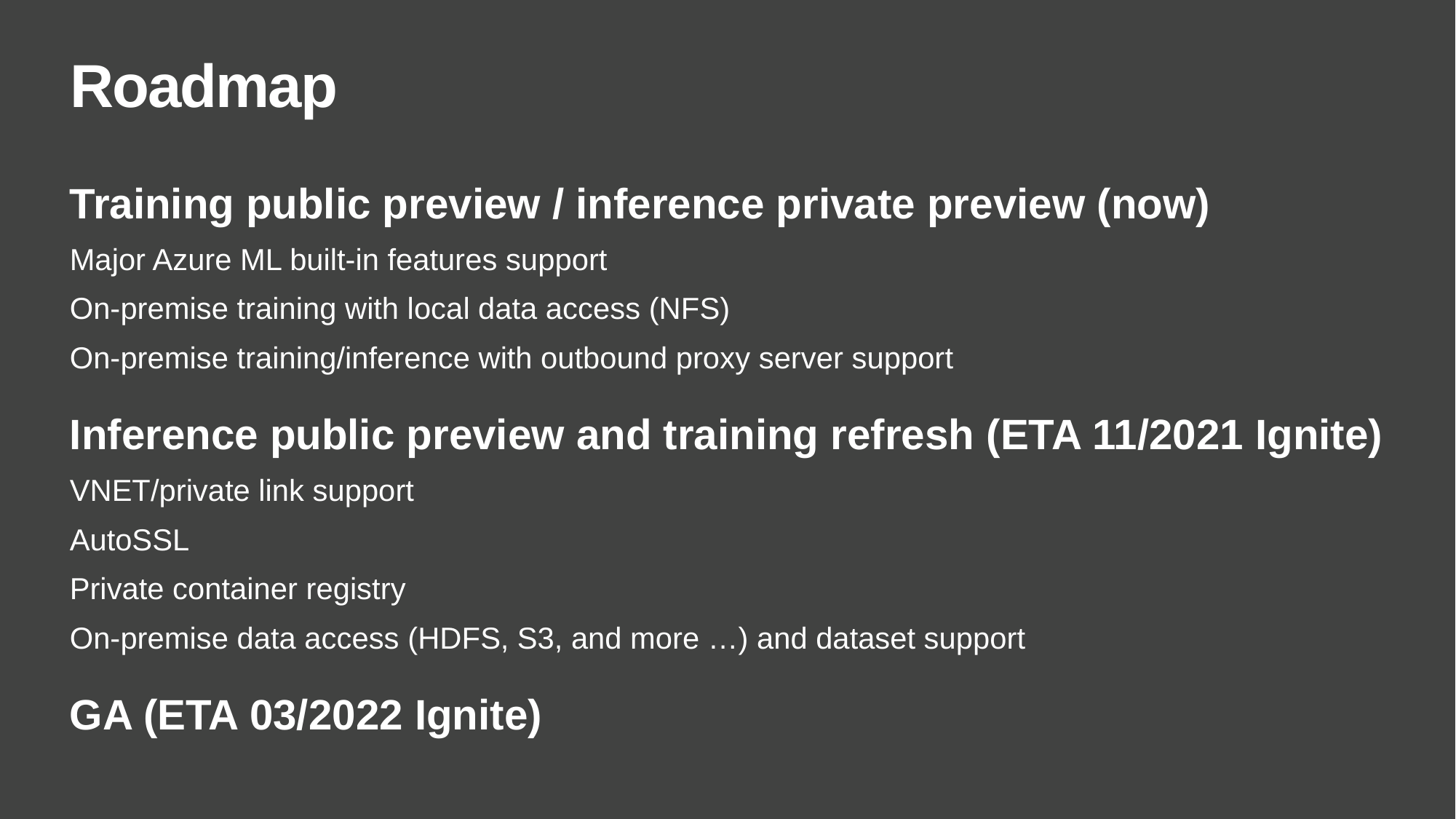

# Roadmap
Training public preview / inference private preview (now)
Major Azure ML built-in features support
On-premise training with local data access (NFS)
On-premise training/inference with outbound proxy server support
Inference public preview and training refresh (ETA 11/2021 Ignite)
VNET/private link support
AutoSSL
Private container registry
On-premise data access (HDFS, S3, and more …) and dataset support
GA (ETA 03/2022 Ignite)